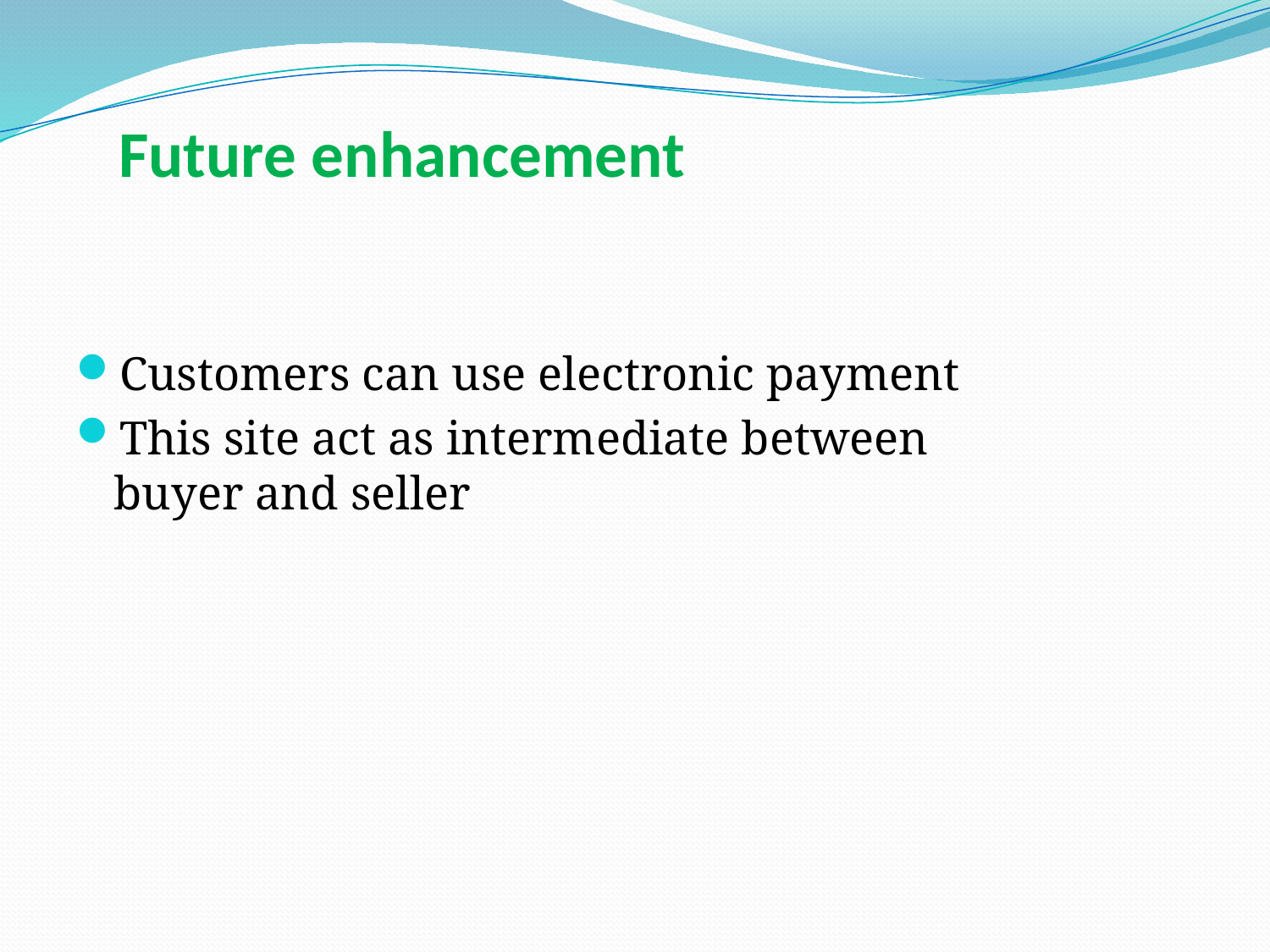

# Future enhancement
Customers can use electronic payment
This site act as intermediate between buyer and seller